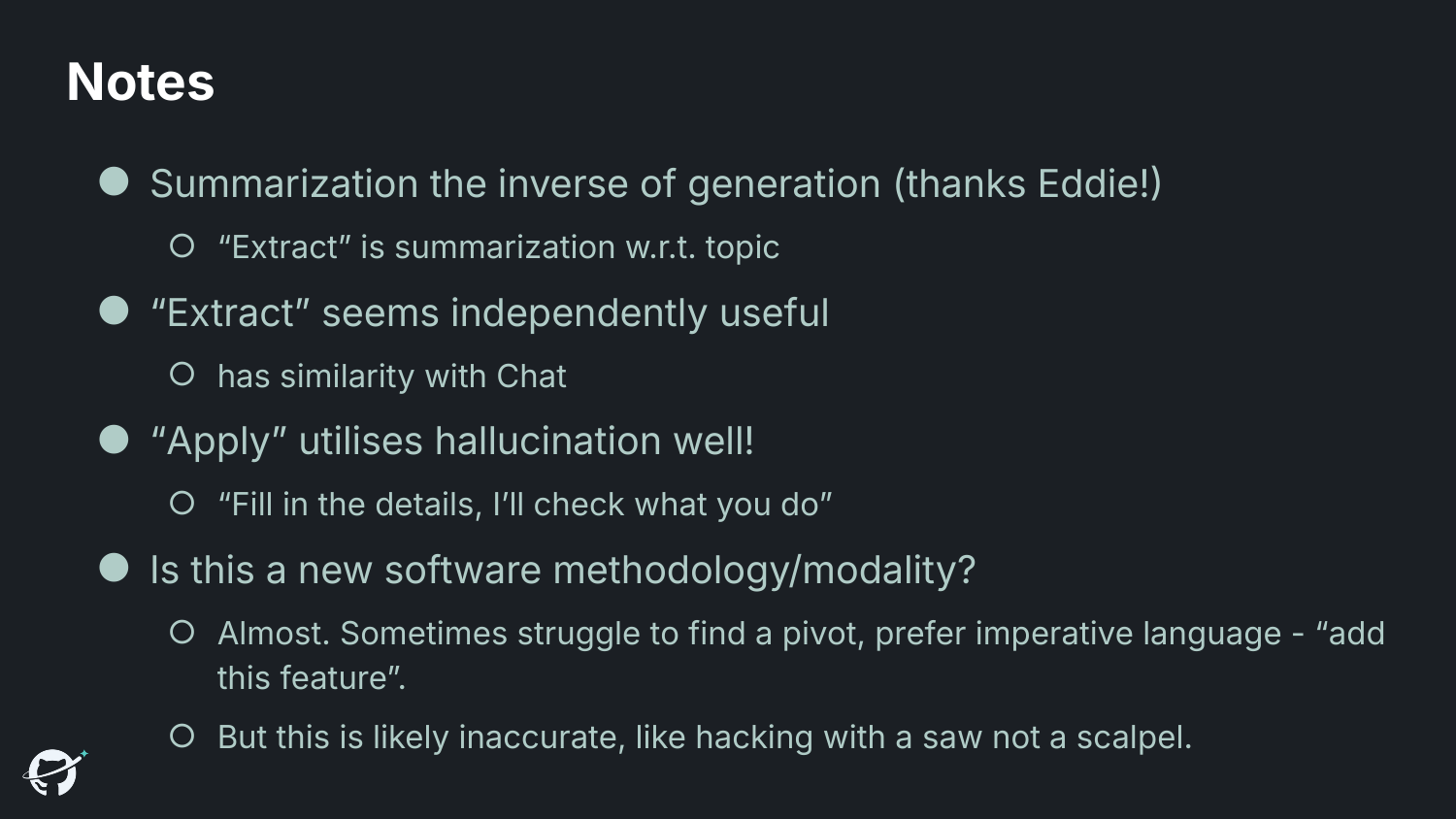

# Notes
Summarization the inverse of generation (thanks Eddie!)
“Extract” is summarization w.r.t. topic
“Extract” seems independently useful
has similarity with Chat
“Apply” utilises hallucination well!
“Fill in the details, I’ll check what you do”
Is this a new software methodology/modality?
Almost. Sometimes struggle to find a pivot, prefer imperative language - “add this feature”.
But this is likely inaccurate, like hacking with a saw not a scalpel.